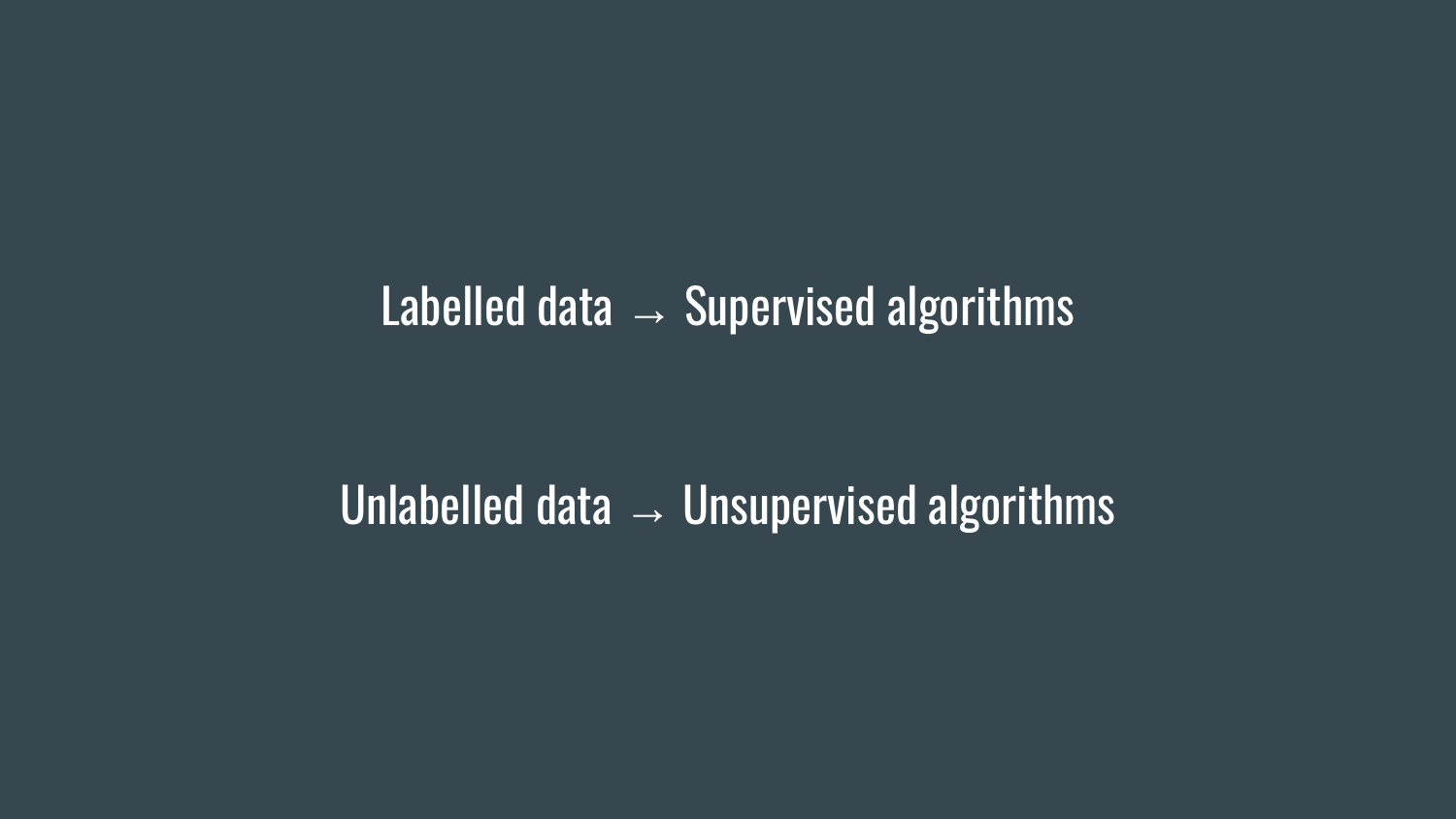

Labelled data → Supervised algorithms

Unlabelled data → Unsupervised algorithms